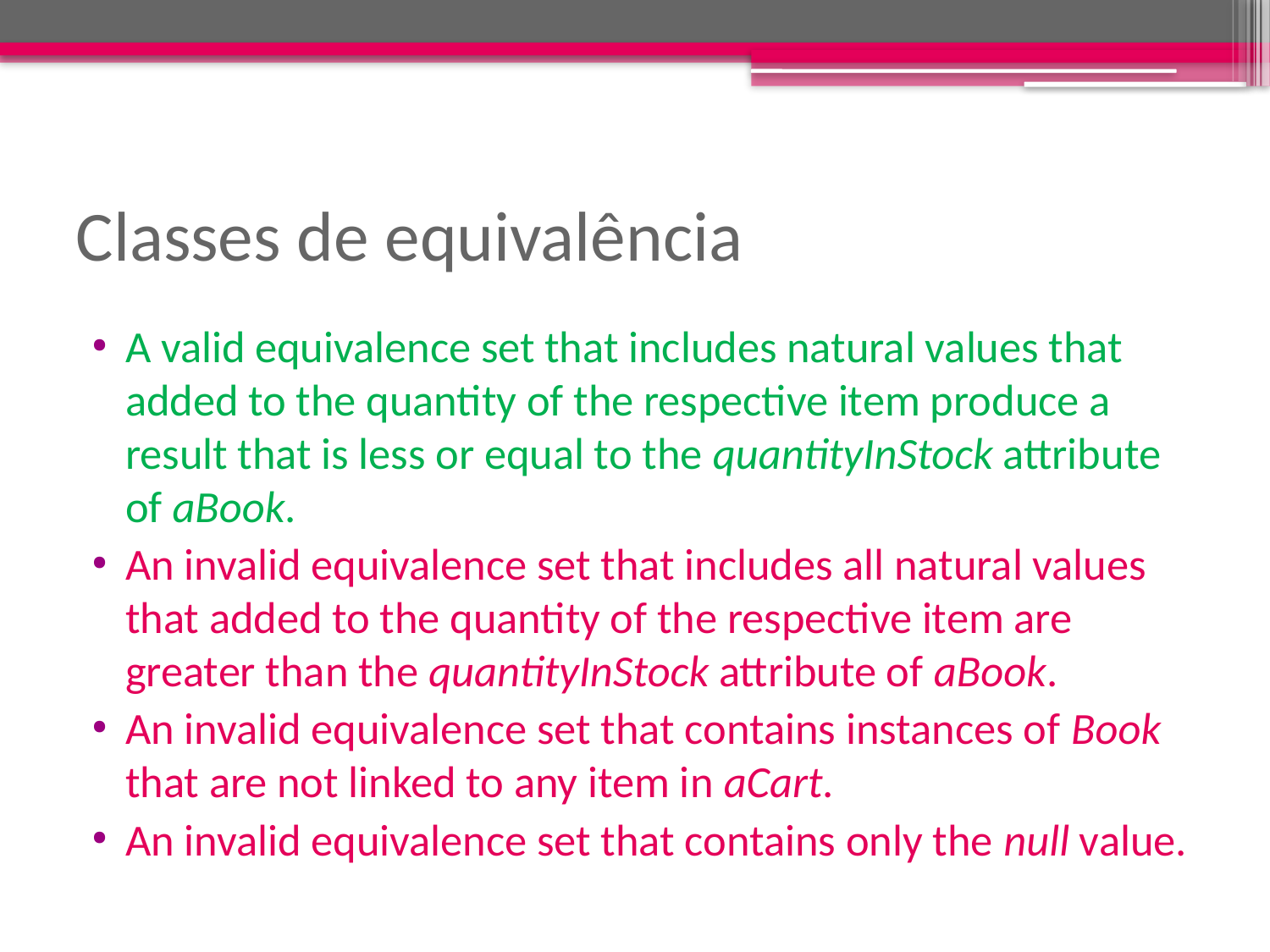

# Classes de equivalência
A valid equivalence set that includes natural values that added to the quantity of the respective item produce a result that is less or equal to the quantityInStock attribute of aBook.
An invalid equivalence set that includes all natural values that added to the quantity of the respective item are greater than the quantityInStock attribute of aBook.
An invalid equivalence set that contains instances of Book that are not linked to any item in aCart.
An invalid equivalence set that contains only the null value.